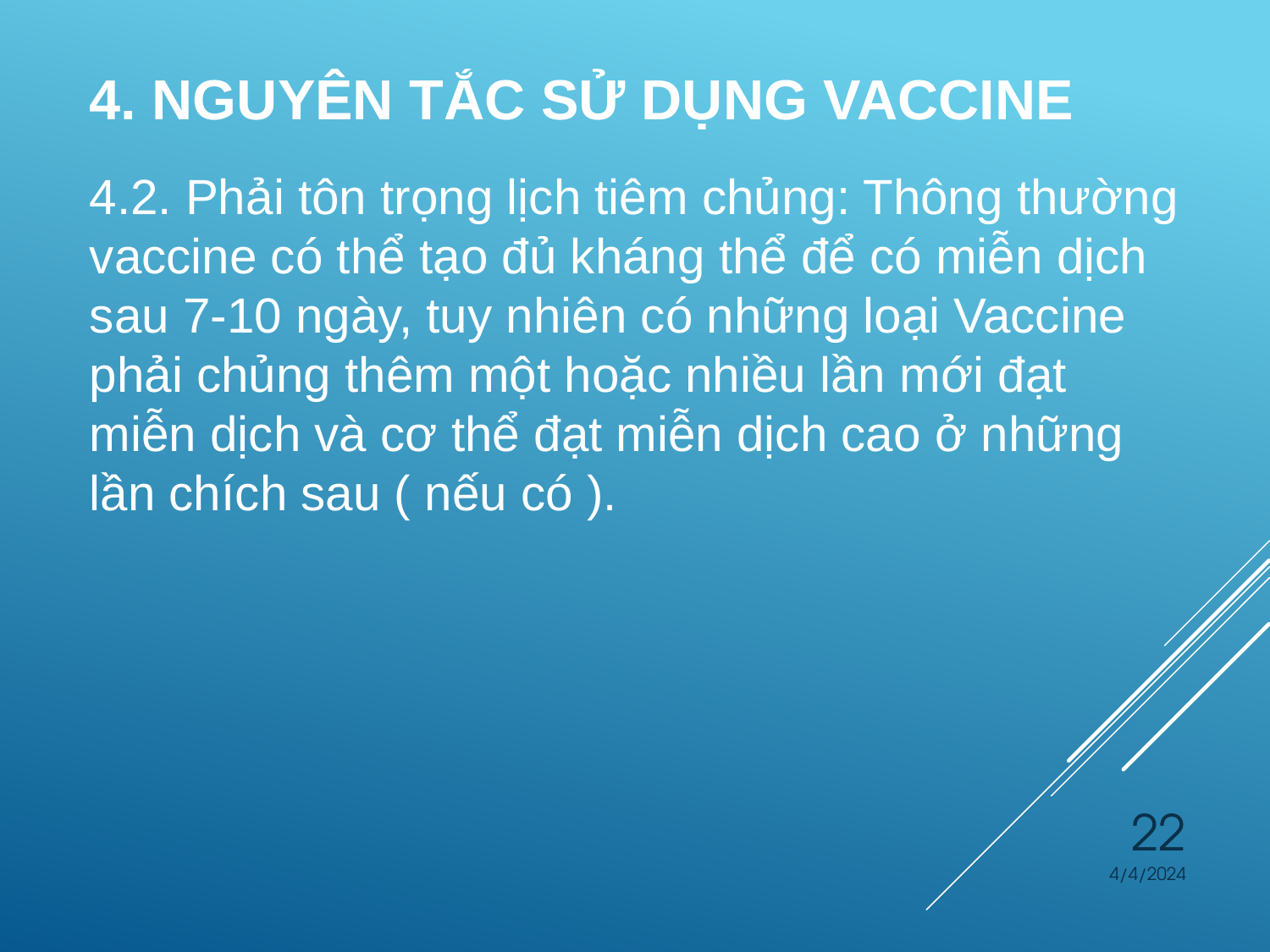

# 4. Nguyên tắc sử dụng VaccinE
4.2. Phải tôn trọng lịch tiêm chủng: Thông thường vaccine có thể tạo đủ kháng thể để có miễn dịch sau 7-10 ngày, tuy nhiên có những loại Vaccine phải chủng thêm một hoặc nhiều lần mới đạt miễn dịch và cơ thể đạt miễn dịch cao ở những lần chích sau ( nếu có ).
22
4/4/2024